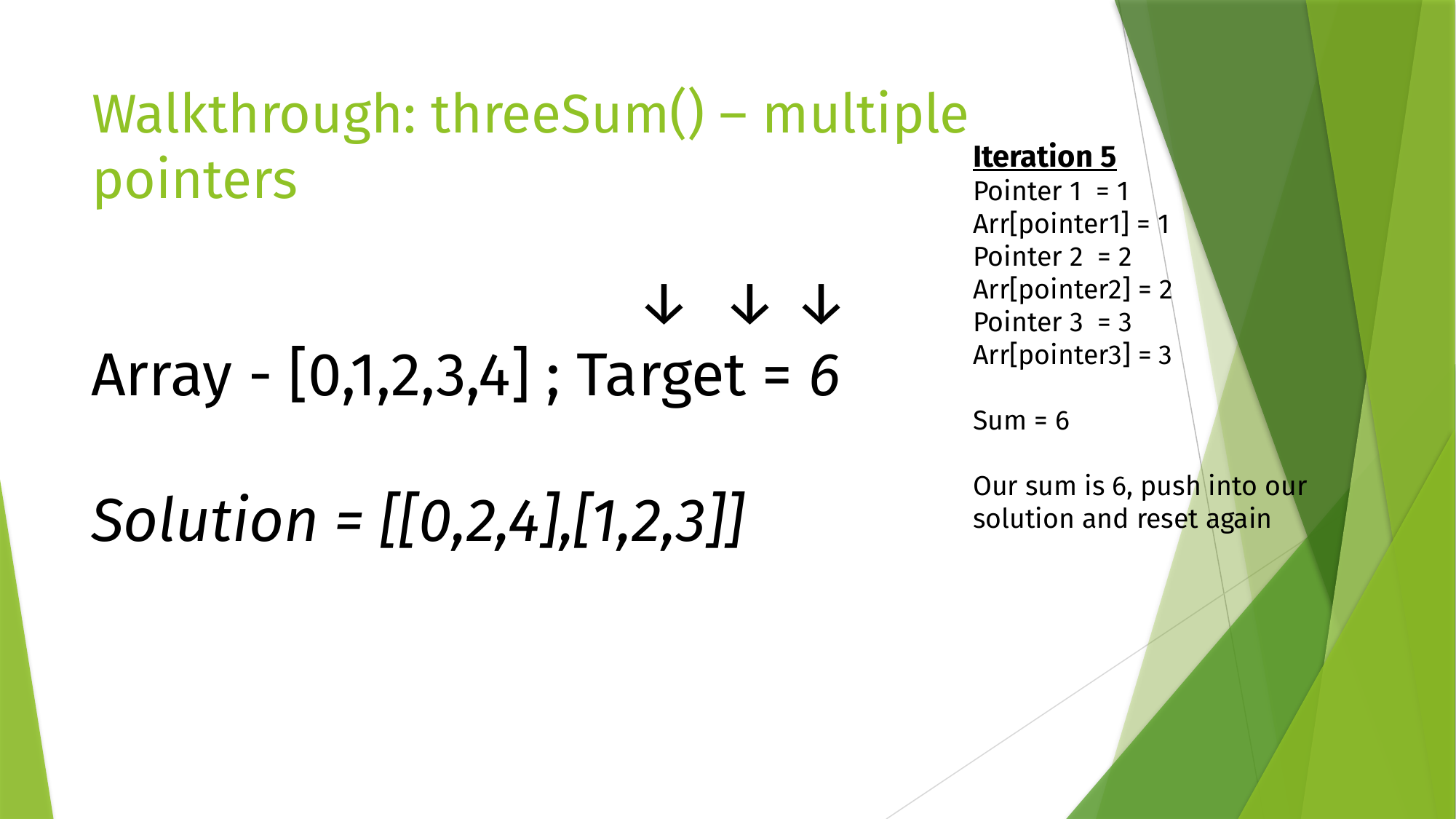

# Walkthrough: threeSum() – multiple pointers
Iteration 5
Pointer 1  = 1
Arr[pointer1] = 1
Pointer 2  = 2
Arr[pointer2] = 2
Pointer 3  = 3
Arr[pointer3] = 3

Sum = 6

Our sum is 6, push into our solution and reset again
				  	↓  ↓ ↓
Array - [0,1,2,3,4] ; Target = 6

Solution = [[0,2,4],[1,2,3]]